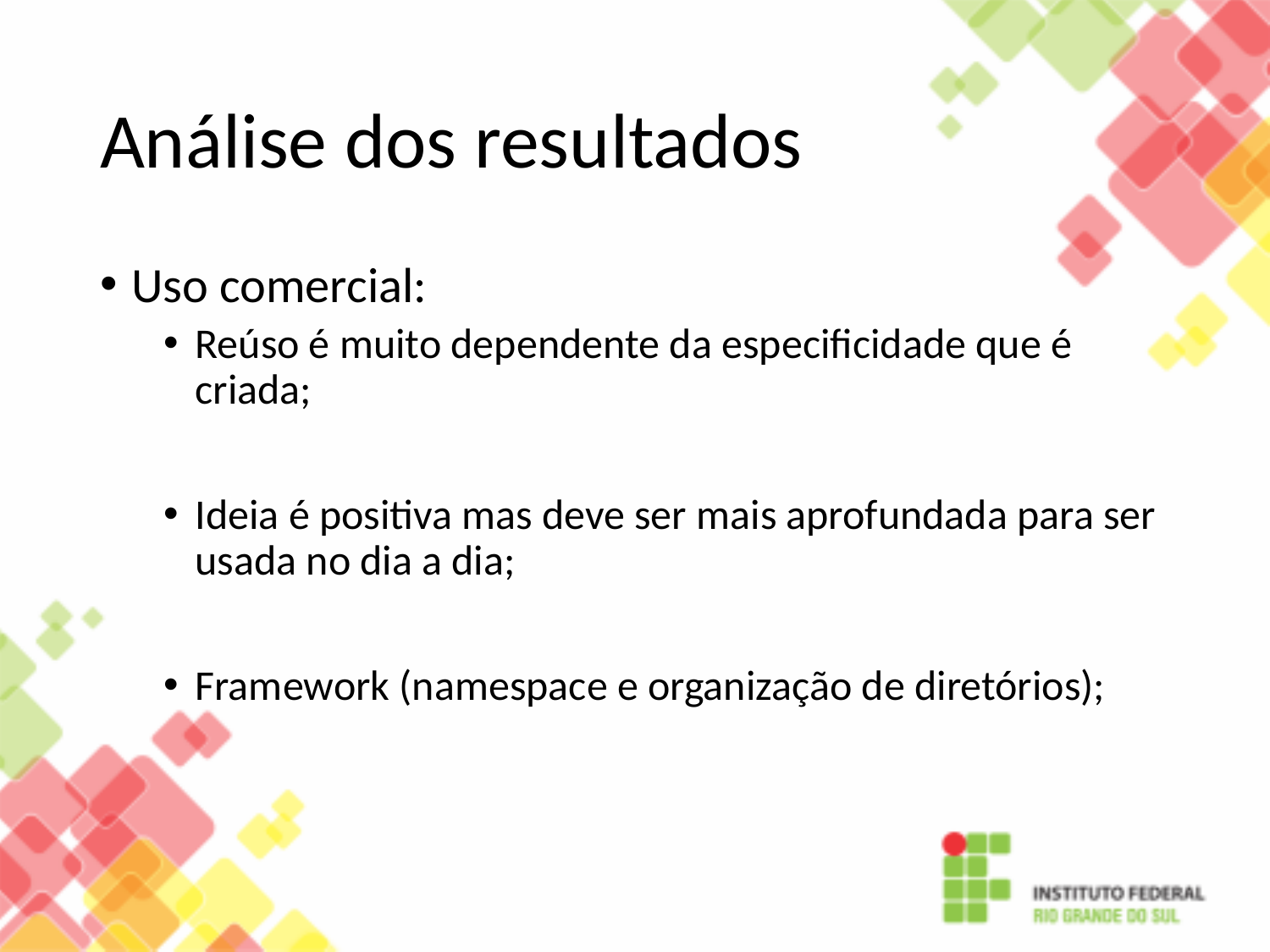

# Análise dos resultados
Uso comercial:
Reúso é muito dependente da especificidade que é criada;

Ideia é positiva mas deve ser mais aprofundada para ser usada no dia a dia;

Framework (namespace e organização de diretórios);